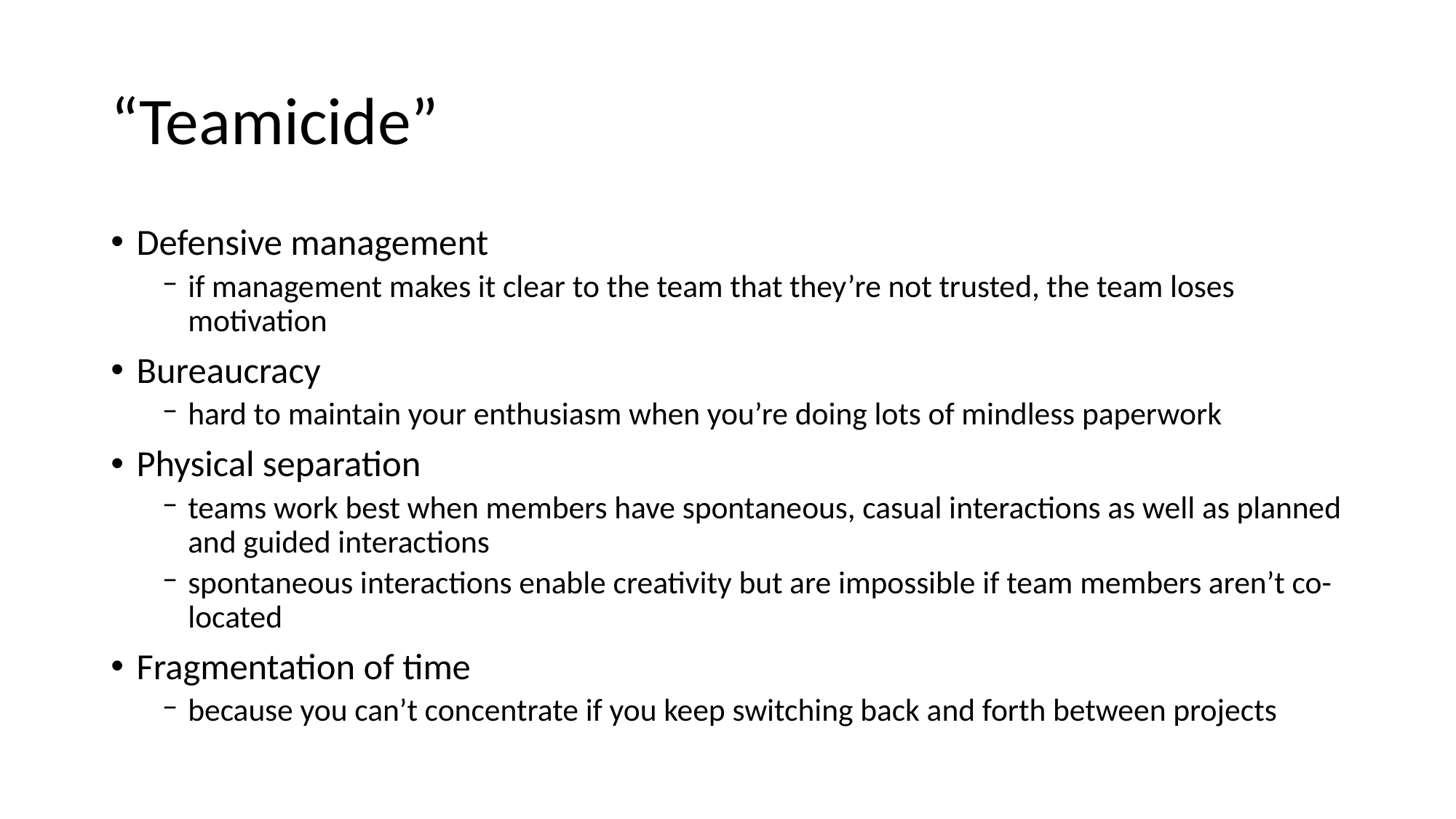

# “Teamicide”
Defensive management
if management makes it clear to the team that they’re not trusted, the team loses motivation
Bureaucracy
hard to maintain your enthusiasm when you’re doing lots of mindless paperwork
Physical separation
teams work best when members have spontaneous, casual interactions as well as planned and guided interactions
spontaneous interactions enable creativity but are impossible if team members aren’t co-located
Fragmentation of time
because you can’t concentrate if you keep switching back and forth between projects